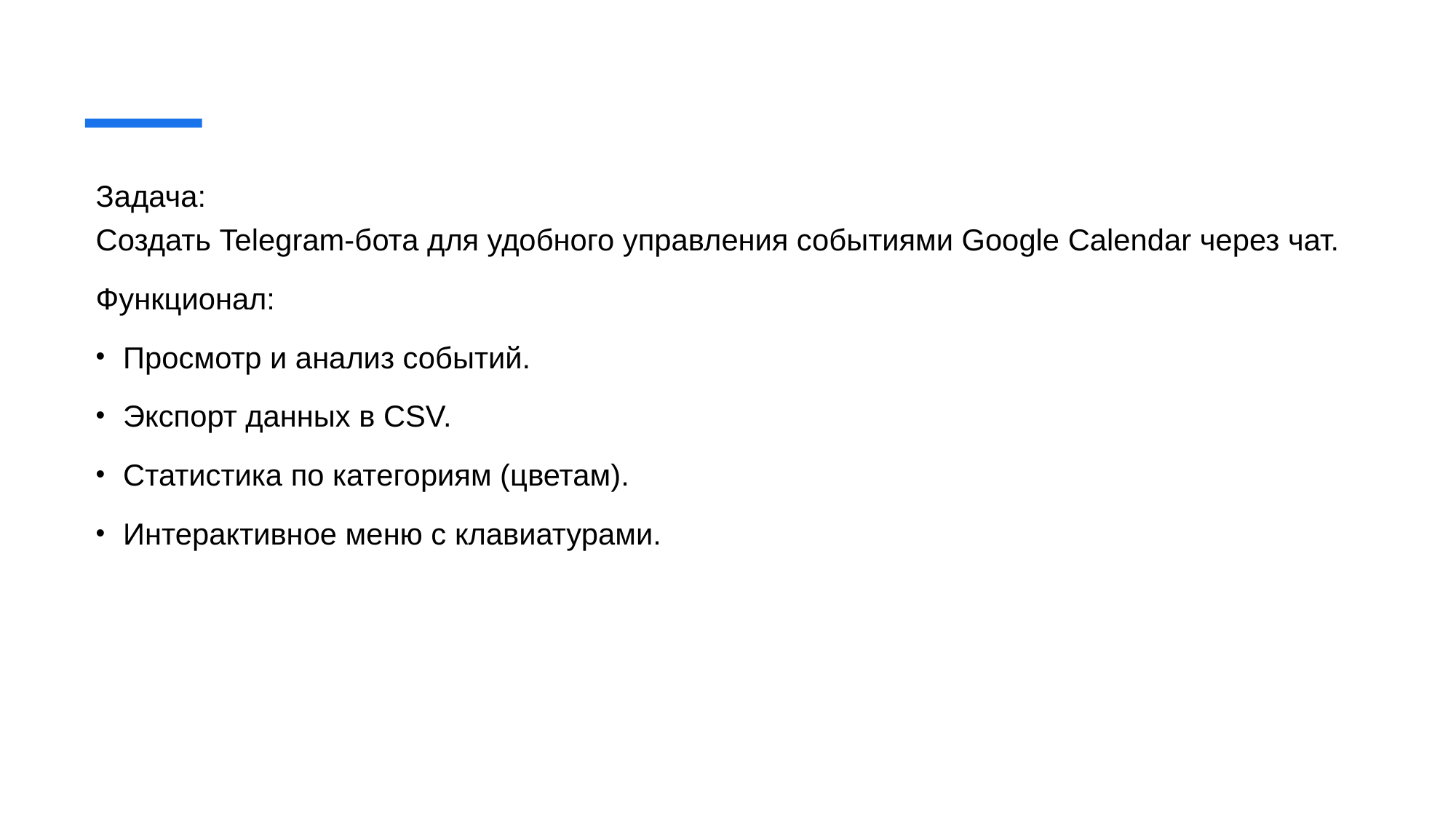

# Задача: Создать Telegram-бота для удобного управления событиями Google Calendar через чат.
Функционал:
Просмотр и анализ событий.
Экспорт данных в CSV.
Статистика по категориям (цветам).
Интерактивное меню с клавиатурами.